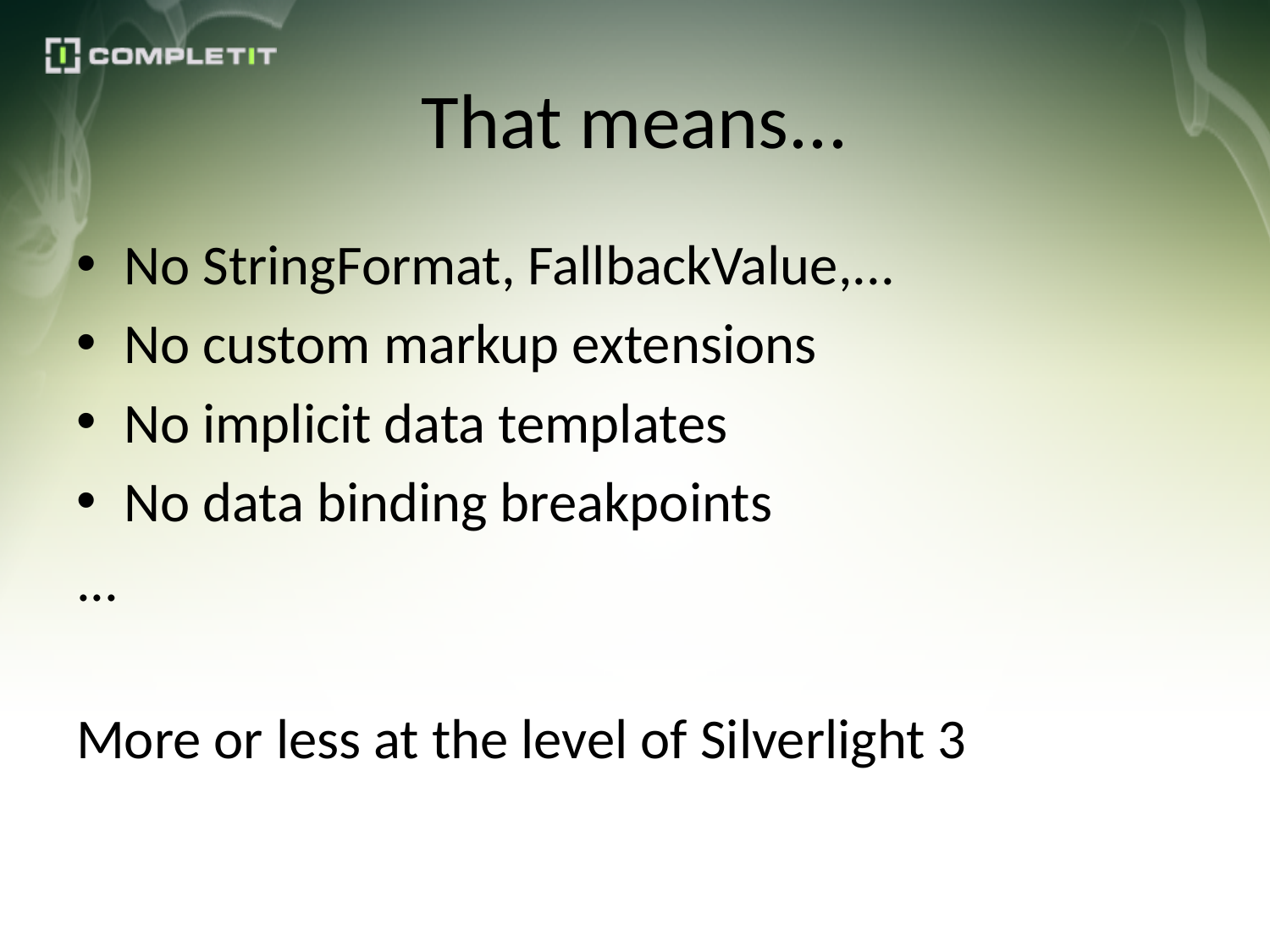

# That means...
No StringFormat, FallbackValue,...
No custom markup extensions
No implicit data templates
No data binding breakpoints
...

More or less at the level of Silverlight 3